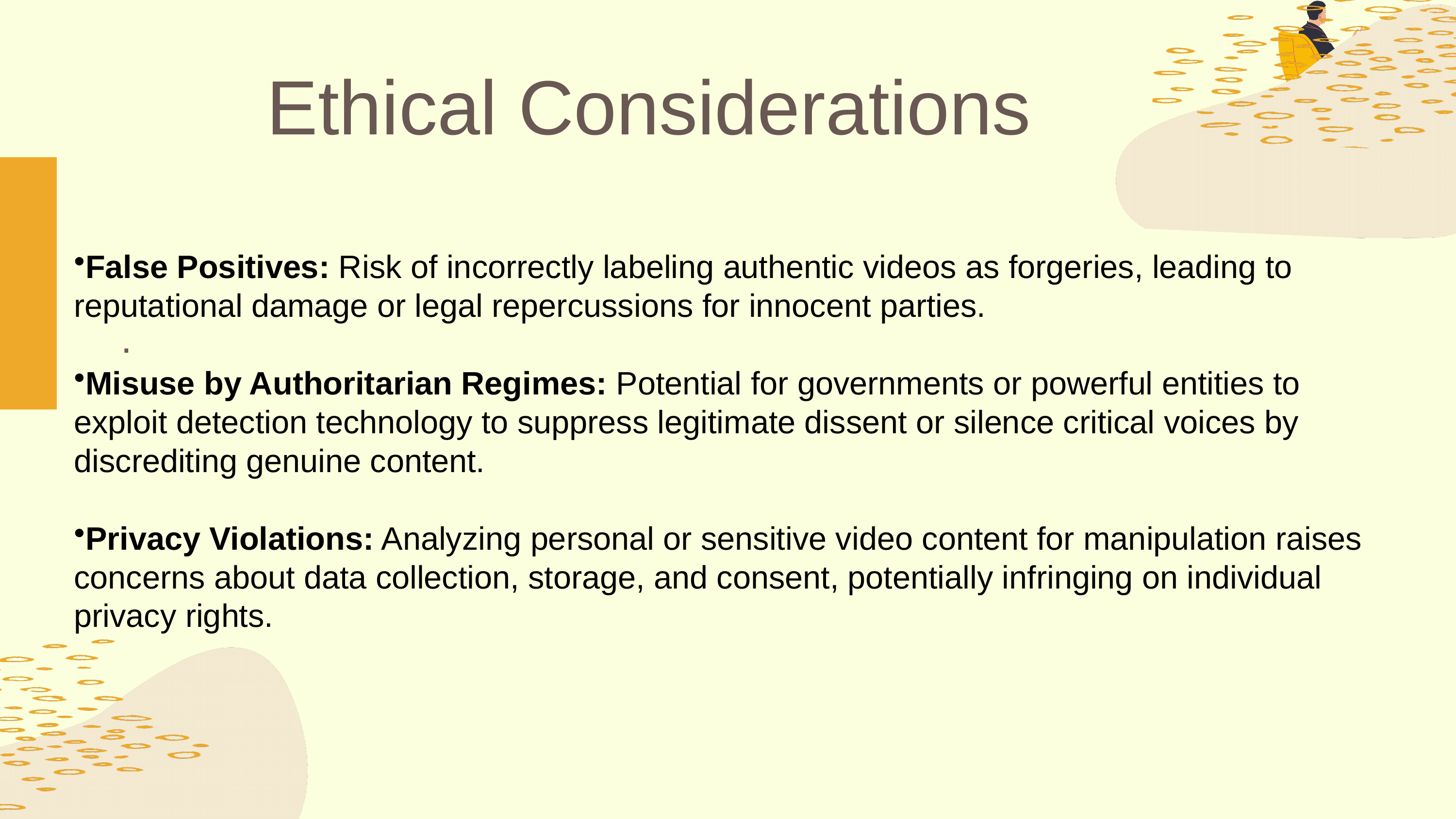

Ethical Considerations

False Positives: Risk of incorrectly labeling authentic videos as forgeries, leading to reputational damage or legal repercussions for innocent parties.

Misuse by Authoritarian Regimes: Potential for governments or powerful entities to exploit detection technology to suppress legitimate dissent or silence critical voices by discrediting genuine content.

Privacy Violations: Analyzing personal or sensitive video content for manipulation raises concerns about data collection, storage, and consent, potentially infringing on individual privacy rights.
.